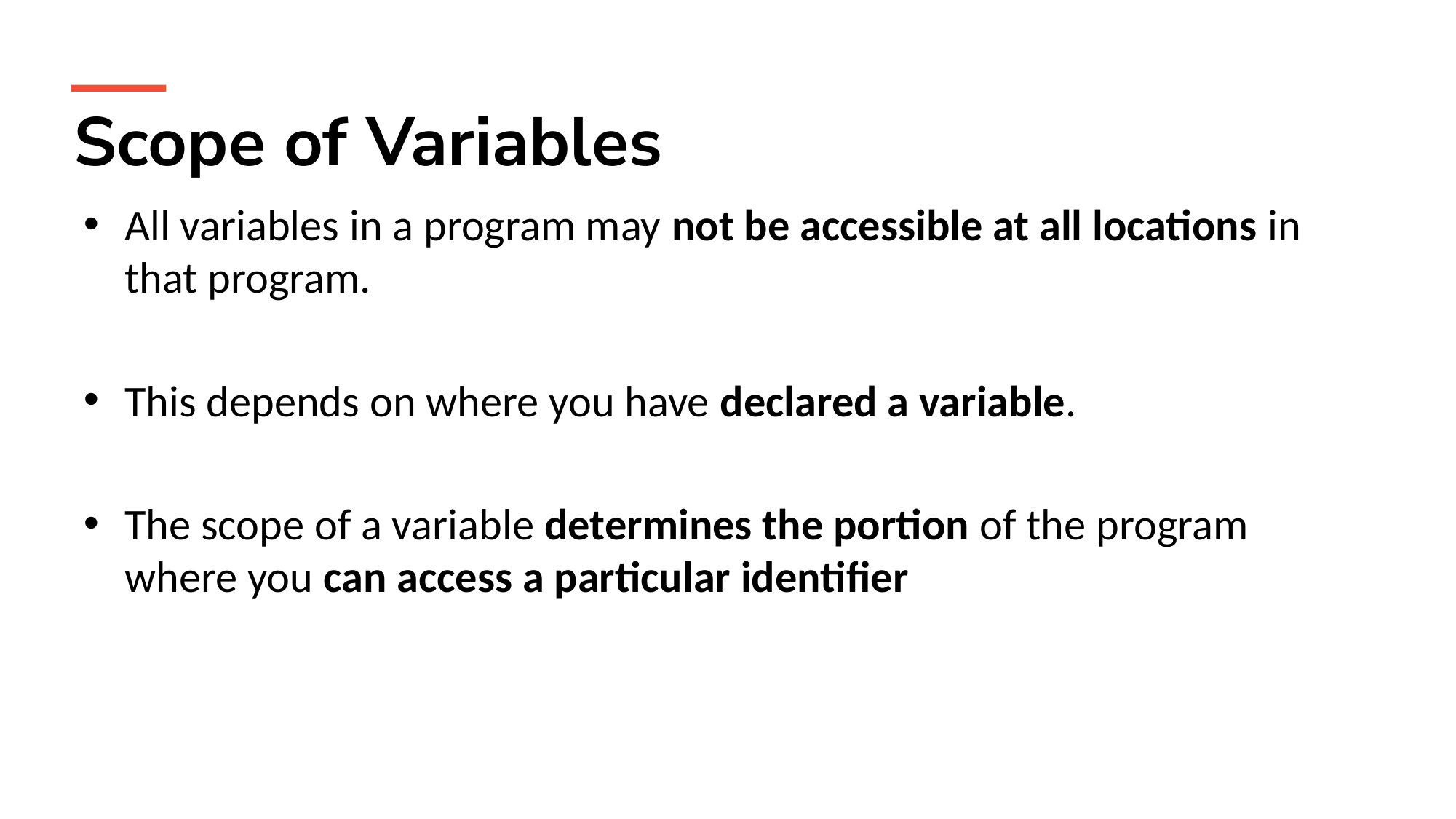

Scope of Variables
All variables in a program may not be accessible at all locations in that program.

This depends on where you have declared a variable.

The scope of a variable determines the portion of the program where you can access a particular identifier